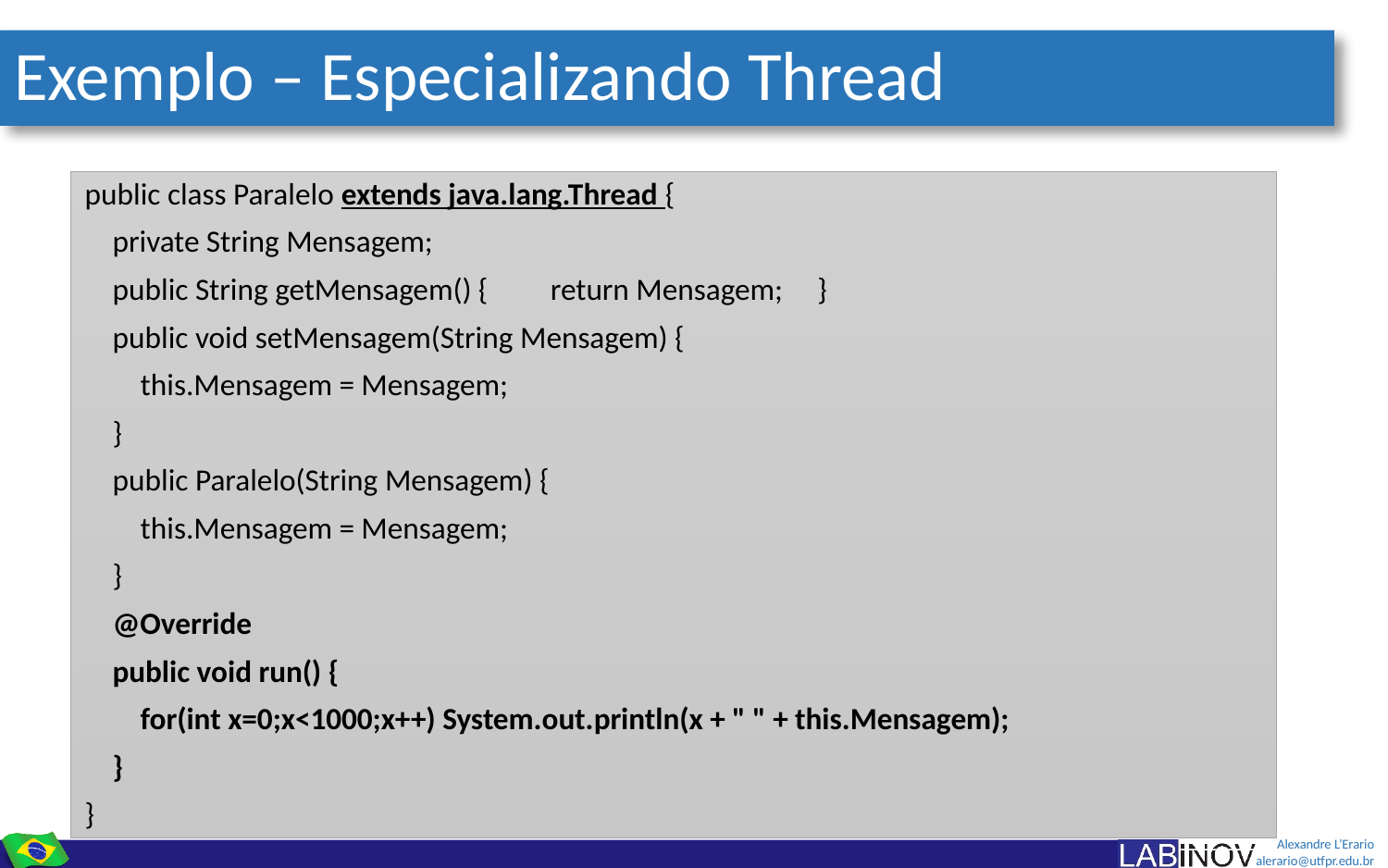

# Exemplo – Especializando Thread
public class Paralelo extends java.lang.Thread {
    private String Mensagem;
    public String getMensagem() {         return Mensagem;     }
    public void setMensagem(String Mensagem) {
        this.Mensagem = Mensagem;
    }
    public Paralelo(String Mensagem) {
        this.Mensagem = Mensagem;
    }
    @Override
    public void run() {
        for(int x=0;x<1000;x++) System.out.println(x + " " + this.Mensagem);
    }
}